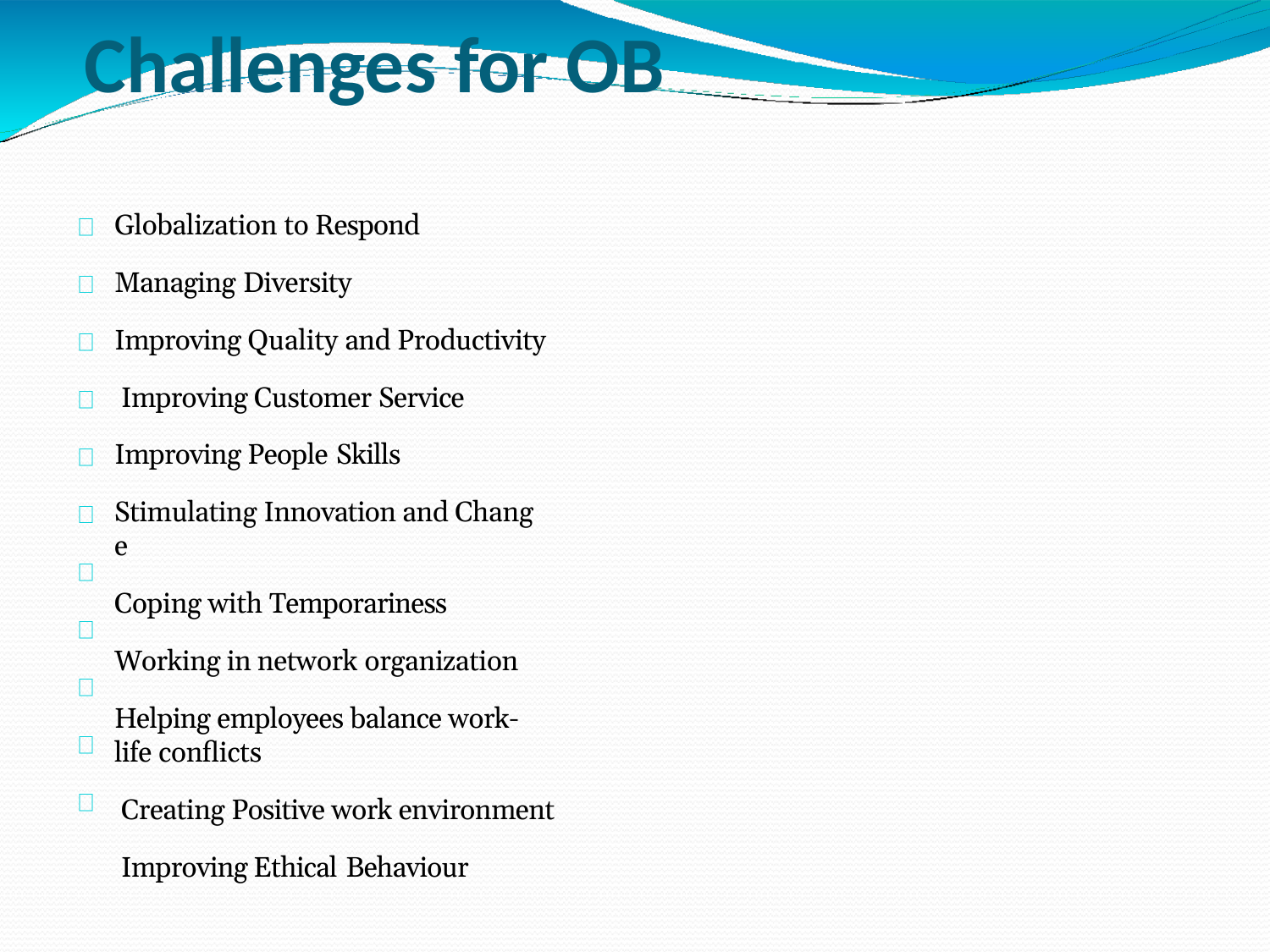

# Challenges for OB
Globalization to Respond
Managing Diversity
Improving Quality and Productivity  Improving Customer Service  Improving People Skills
Stimulating Innovation and Chang e
Coping with Temporariness  Working in network organization
Helping employees balance work-life conflicts
Creating Positive work environment  Improving Ethical Behaviour